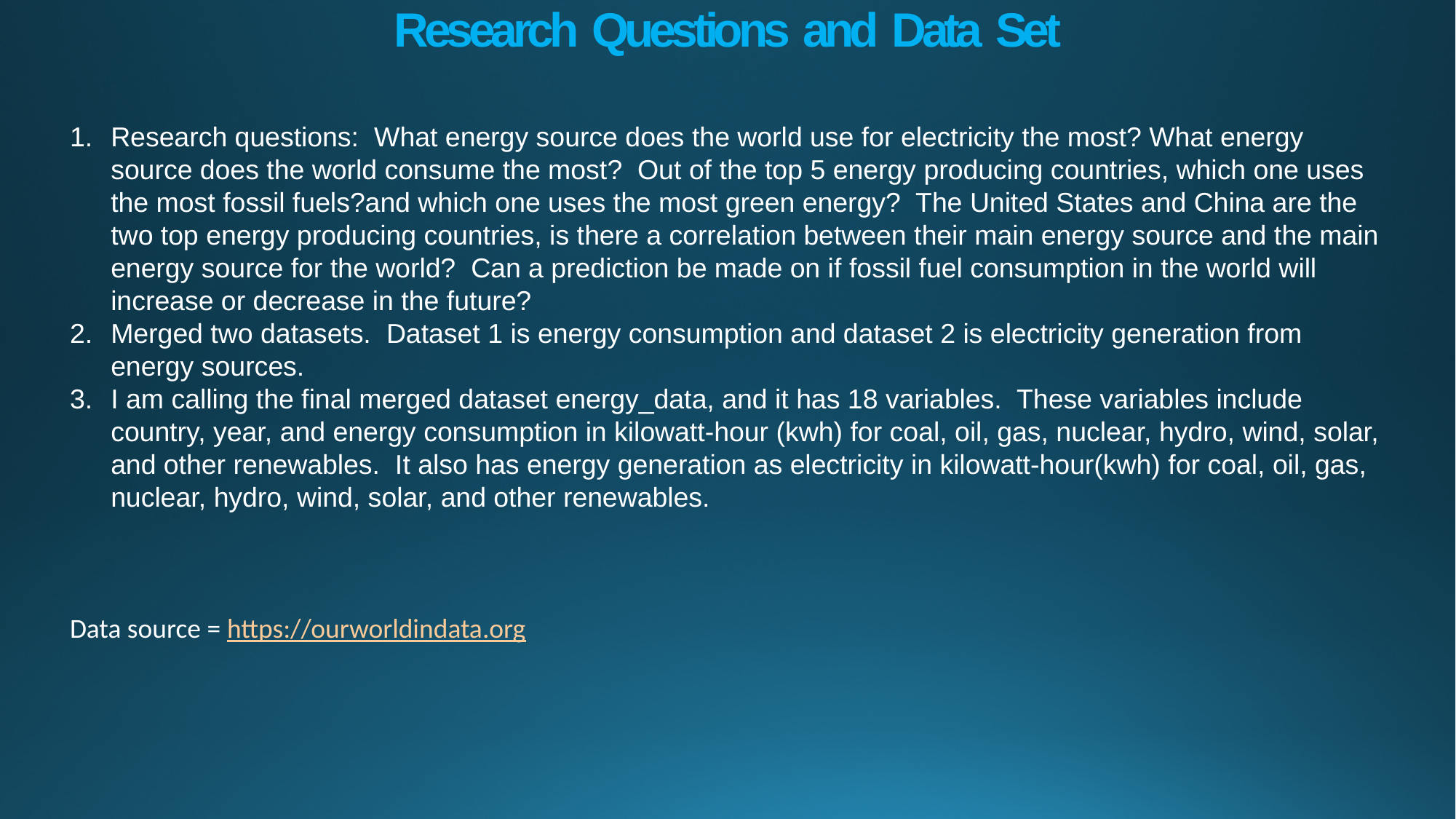

# Research  Questions  and  Data  Set
Research questions:  What energy source does the world use for electricity the most? What energy source does the world consume the most?  Out of the top 5 energy producing countries, which one uses the most fossil fuels?and which one uses the most green energy?  The United States and China are the two top energy producing countries, is there a correlation between their main energy source and the main energy source for the world?  Can a prediction be made on if fossil fuel consumption in the world will increase or decrease in the future?
Merged two datasets.  Dataset 1 is energy consumption and dataset 2 is electricity generation from energy sources.
I am calling the final merged dataset energy_data, and it has 18 variables.  These variables include country, year, and energy consumption in kilowatt-hour (kwh) for coal, oil, gas, nuclear, hydro, wind, solar, and other renewables.  It also has energy generation as electricity in kilowatt-hour(kwh) for coal, oil, gas, nuclear, hydro, wind, solar, and other renewables.

Data source = https://ourworldindata.org